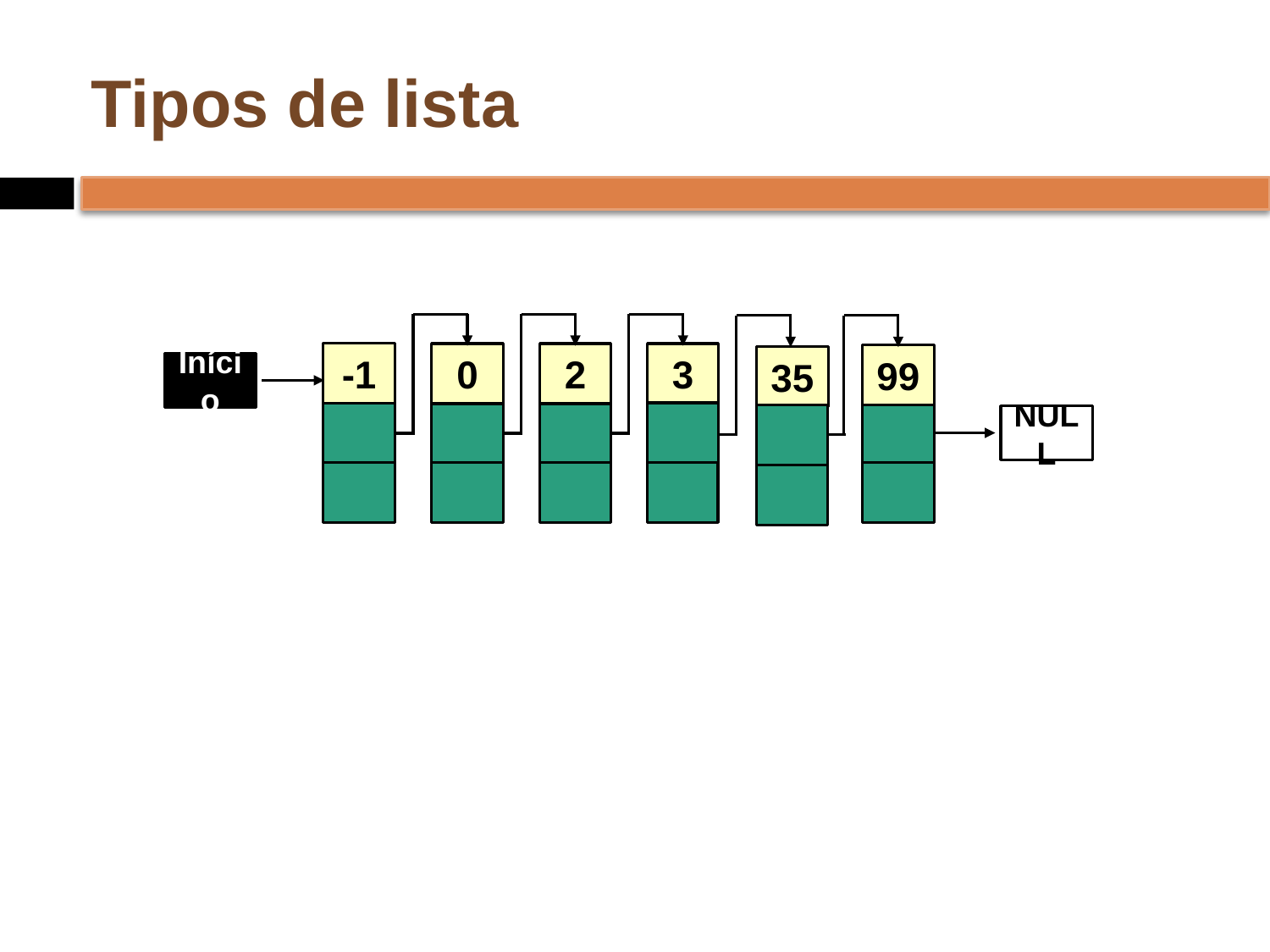

# Tipos de lista

-1
0
2
3
99
35
Início

NULL

18